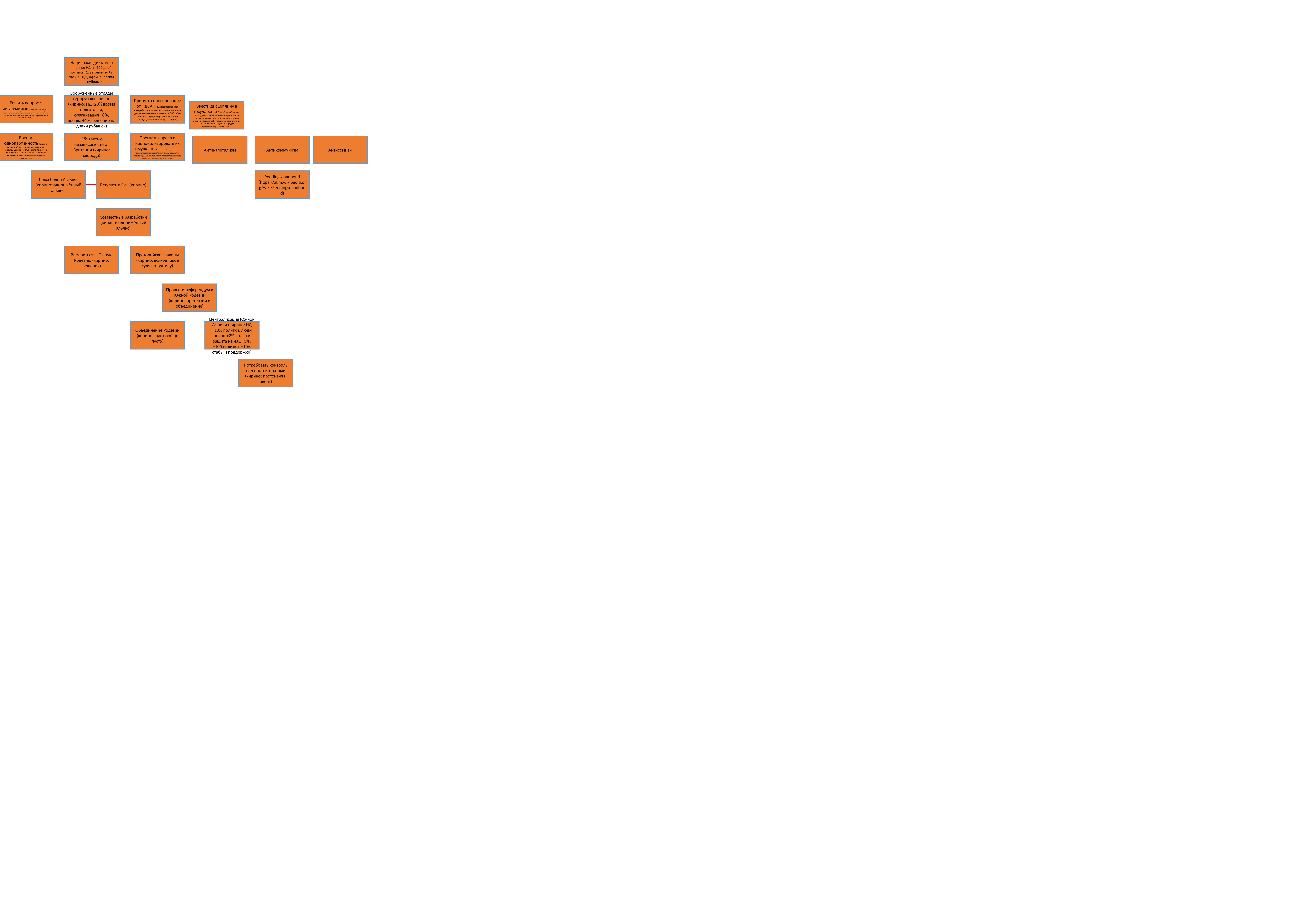

Нацистская диктатура (кирино: НД на 100 дней, политка +1, автономия +2, фазим +0,1, Африканерская республика)
Решить вопрос с англичанами (Движение также пыталось заручиться поддержкой белых англоязычных, но без особого успеха. Белые носители английского языка боялись африканеров. национализма и в целом были удовлетворены правительством Герцога и Смэтса .)
Вооружённые отряды серорубашечников (кирино: НД -20% время подготовки, орагнизация +8%, военка +1%, решение на дивки рубашек)
Принять спонсирование от НДСАП (Южноафриканское нееврейское национал-социалистическое движение финансировалось НСДАП/АО и получило поддержку среди молодых немцев, южноафриканцев и буров)
Ввести дисциплину в государство (Цель Оссевабрандваг — создание однопартийного авторитарного и дисциплинированного государства, в котором люди не позволят себе говорить и делать что им заблагорассудится в ущерб народу и правительству (29 мая 1942). )
Ввести однопартийность (Однако однопартийное государство, за которое выступал Ван Ренсбург , не было принято, а парламентская система — хотя и в пользу националистического правительства — сохранилась.)
Объявить о независимости от Британии (кирино: свобода)
Прогнать евреев и национализировать их имущество (грышемде якобы предназначались для защиты митингов южноафриканского нацистского движения, но на самом деле это были банды, избивавшие противников движения. Грышемде также разрушили некоторые синагоги и запугали евреев . Поскольку Гришемде занимал такое важное место в южноафриканском нееврейском национал-социалистическом движении, это движение вскоре стало широко известно как Гришемде.)
Антикапитализм
Антикоммунизм
Антисемизм
Союз белой Африки (кирино: одноимённый альянс)
Вступить в Ось (кирино)
Reddingsdaadbond (https://af.m.wikipedia.org/wiki/Reddingsdaadbond)
Совместные разработки (кирино: одноимённый альянс)
Внедриться в Южную Родезию (кирино: решения)
Преторийские законы (кирино: всякое такое судя по тултипу)
Провести референдум в Южной Родезии (кирино: претензии и объединение)
Объединение Родезии (кирино: щас вообще пусто)
Централизация Южной Африки (кирино: НД +10% политки, люди ненац +2%, атака и защита на нац +5%; +100 политки, +10% стабы и поддержки)
Потребовать контроль над протекторатами (кирино: претензия и ивент)